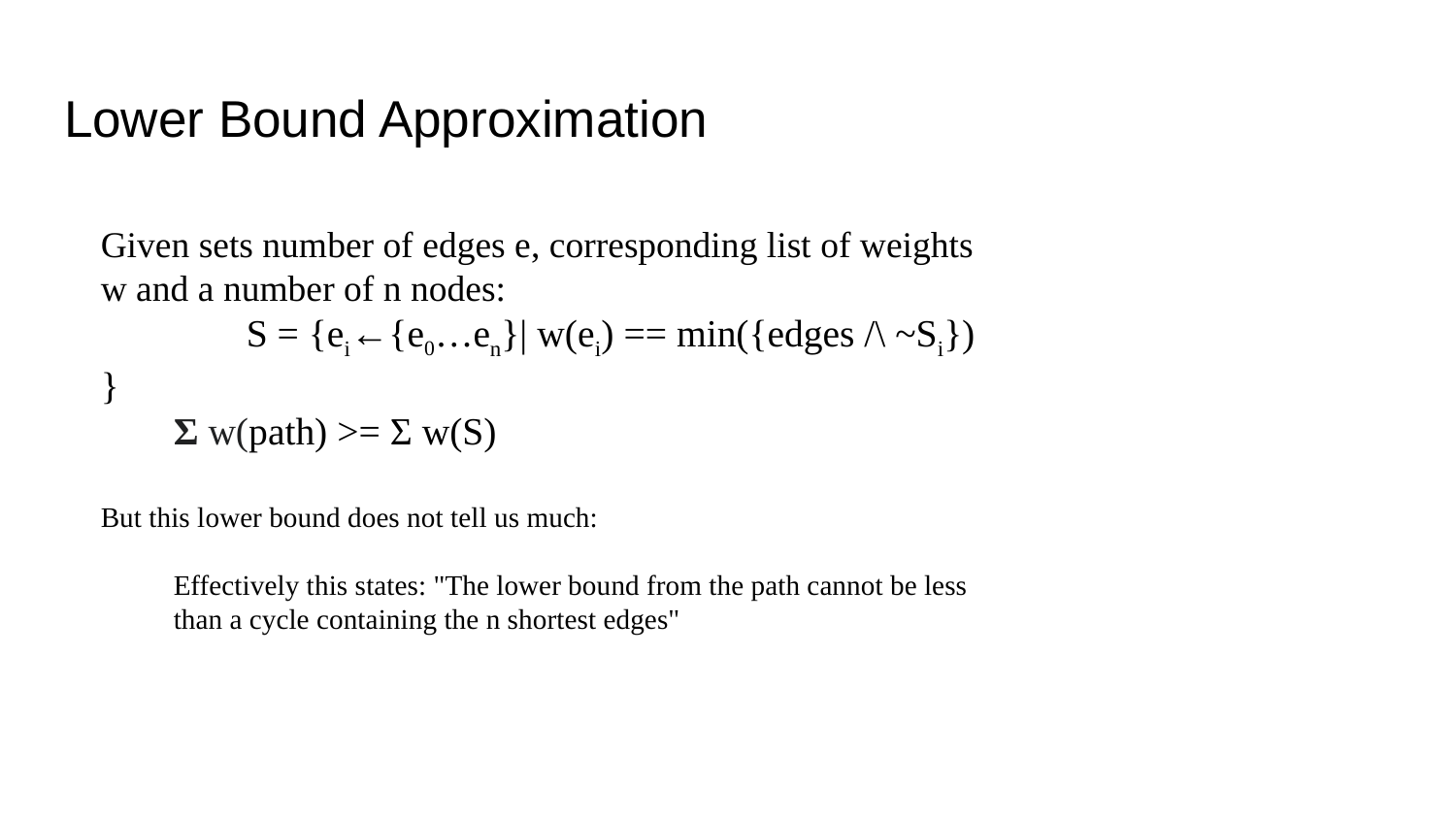

# Lower Bound Approximation
Given sets number of edges e, corresponding list of weights w and a number of n nodes:
	S = {ei←{e0…en}| w(ei) == min({edges /\ ~Si}) }
Σ w(path) >= Σ w(S)

But this lower bound does not tell us much:

Effectively this states: "The lower bound from the path cannot be less than a cycle containing the n shortest edges"